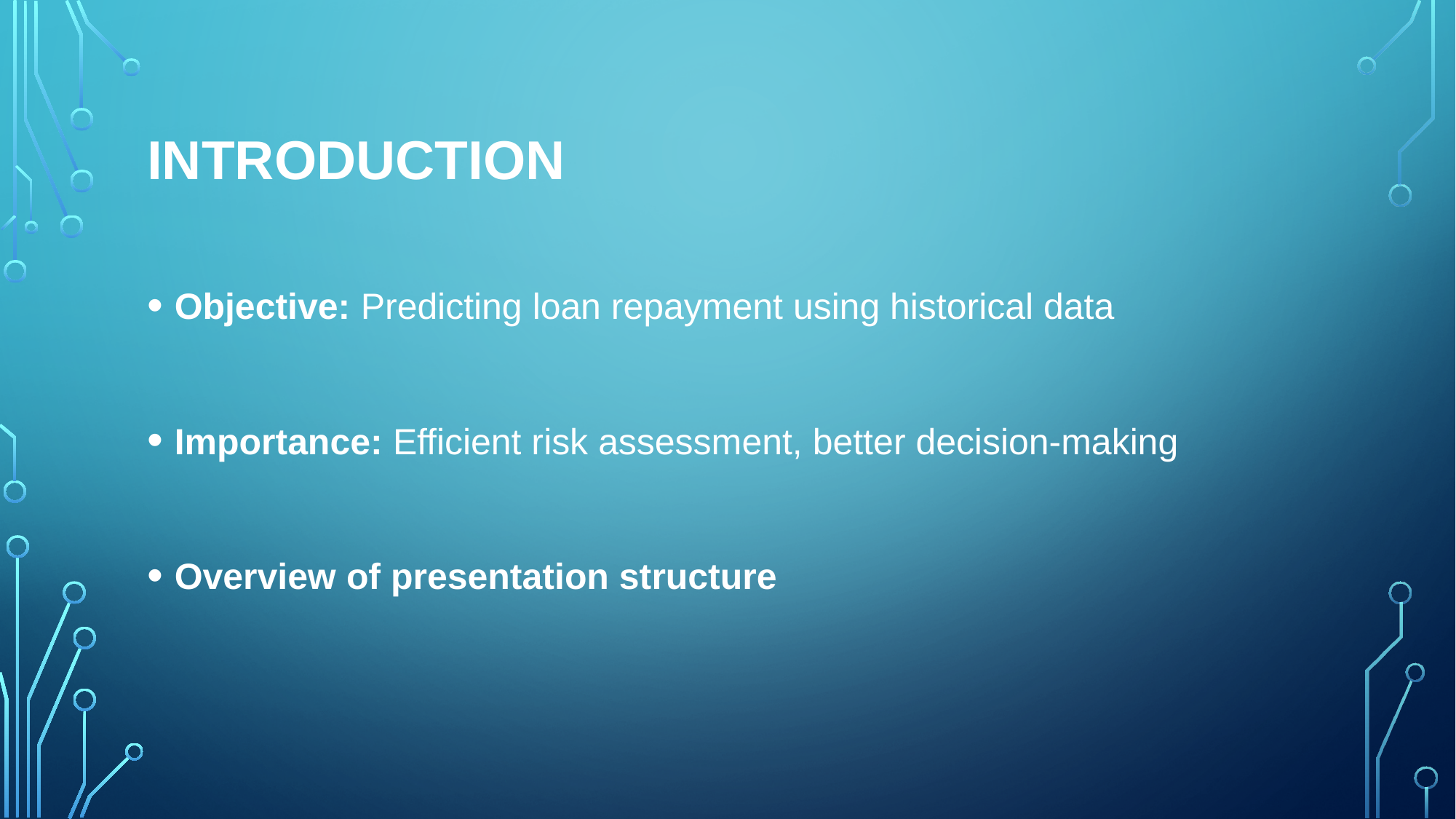

# Introduction
Objective: Predicting loan repayment using historical data

Importance: Efficient risk assessment, better decision-making

Overview of presentation structure